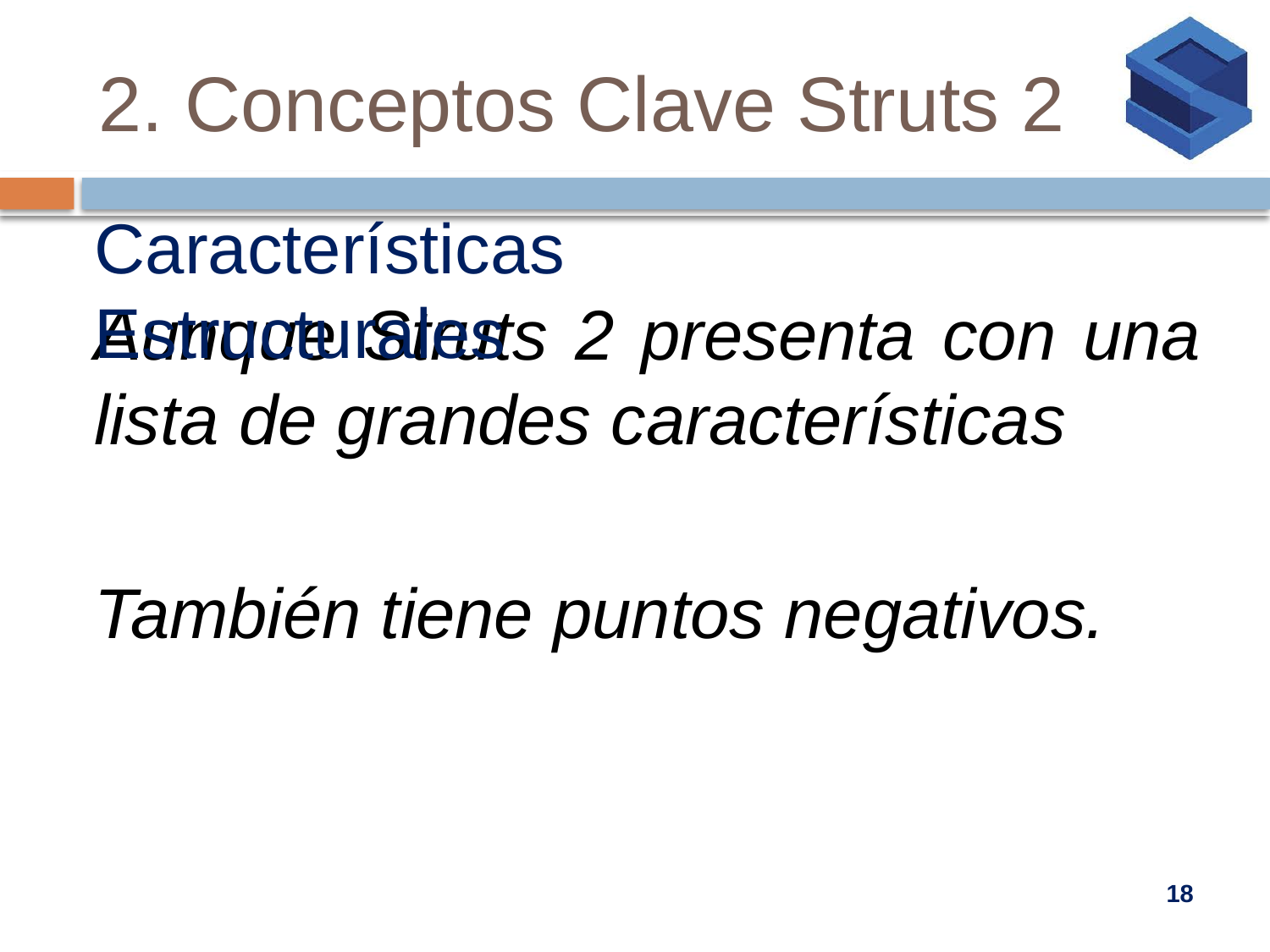

# 2. Conceptos Clave Struts 2
Características Estructurales
Aunque Struts 2 presenta con una lista de grandes características

También tiene puntos negativos.
18